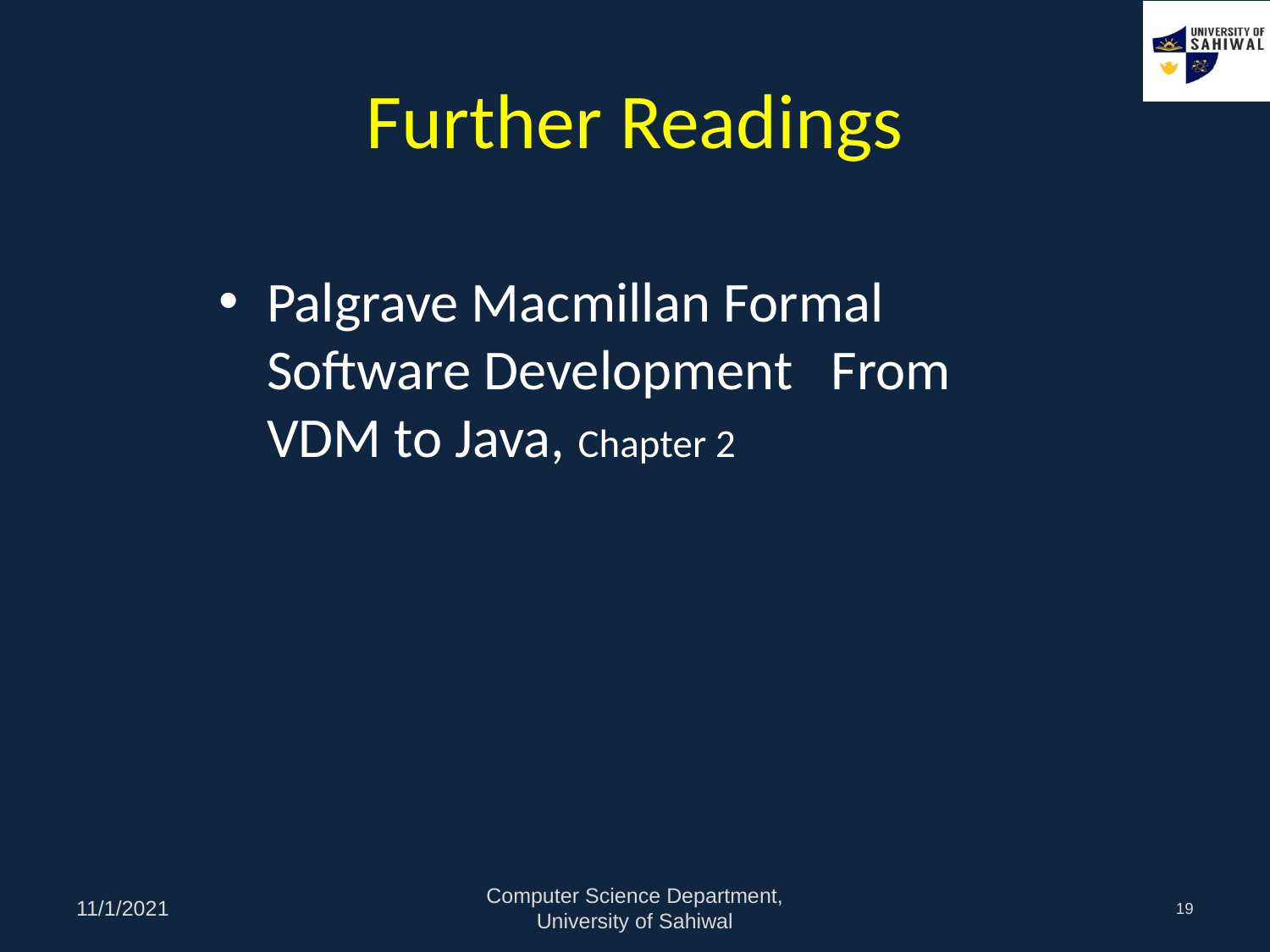

# Further Readings
Palgrave Macmillan Formal  Software Development   From VDM to Java, Chapter 2
11/1/2021
Computer Science Department, University of Sahiwal
19